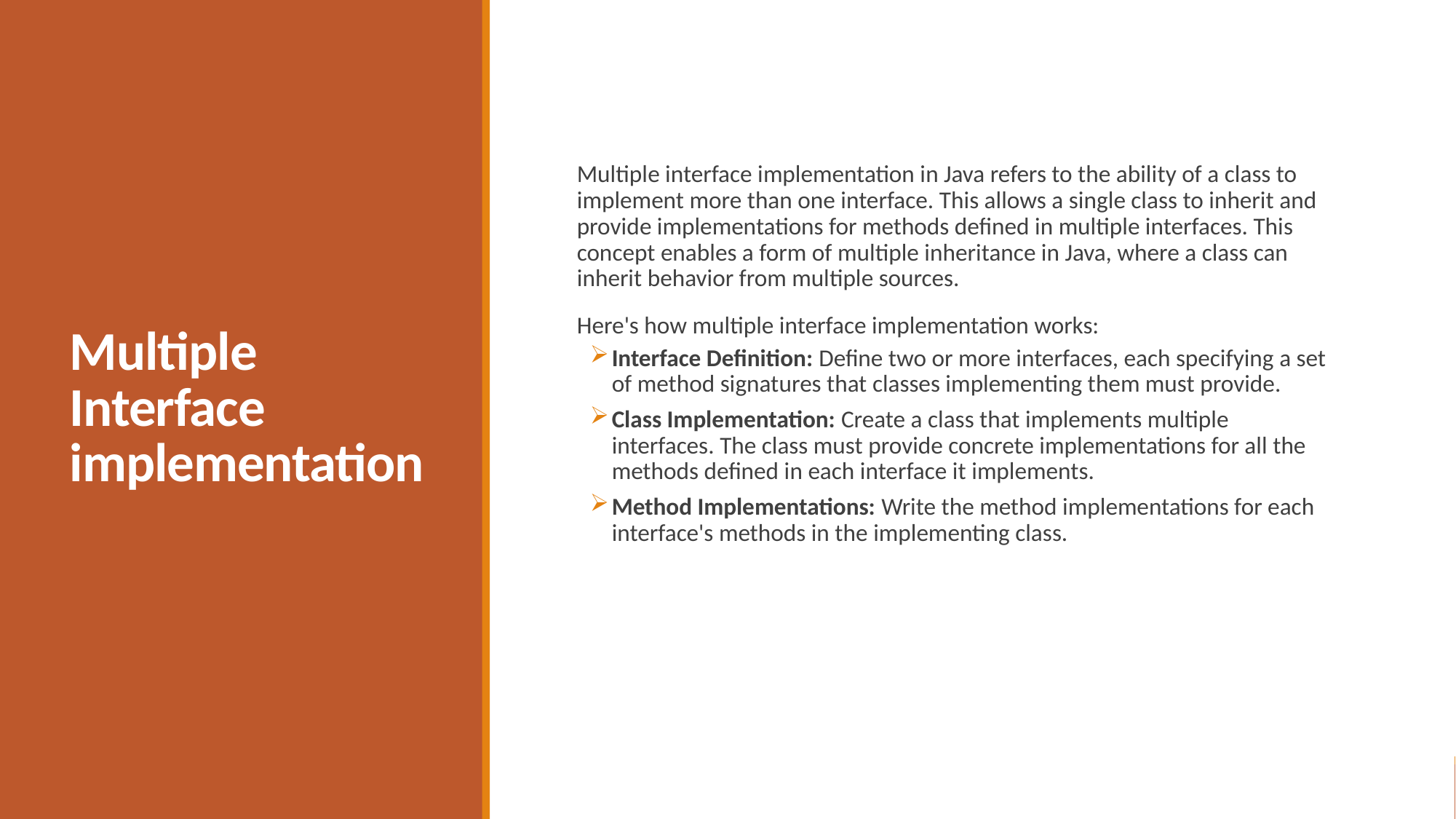

# Multiple Interface implementation
Multiple interface implementation in Java refers to the ability of a class to implement more than one interface. This allows a single class to inherit and provide implementations for methods defined in multiple interfaces. This concept enables a form of multiple inheritance in Java, where a class can inherit behavior from multiple sources.
Here's how multiple interface implementation works:
Interface Definition: Define two or more interfaces, each specifying a set of method signatures that classes implementing them must provide.
Class Implementation: Create a class that implements multiple interfaces. The class must provide concrete implementations for all the methods defined in each interface it implements.
Method Implementations: Write the method implementations for each interface's methods in the implementing class.